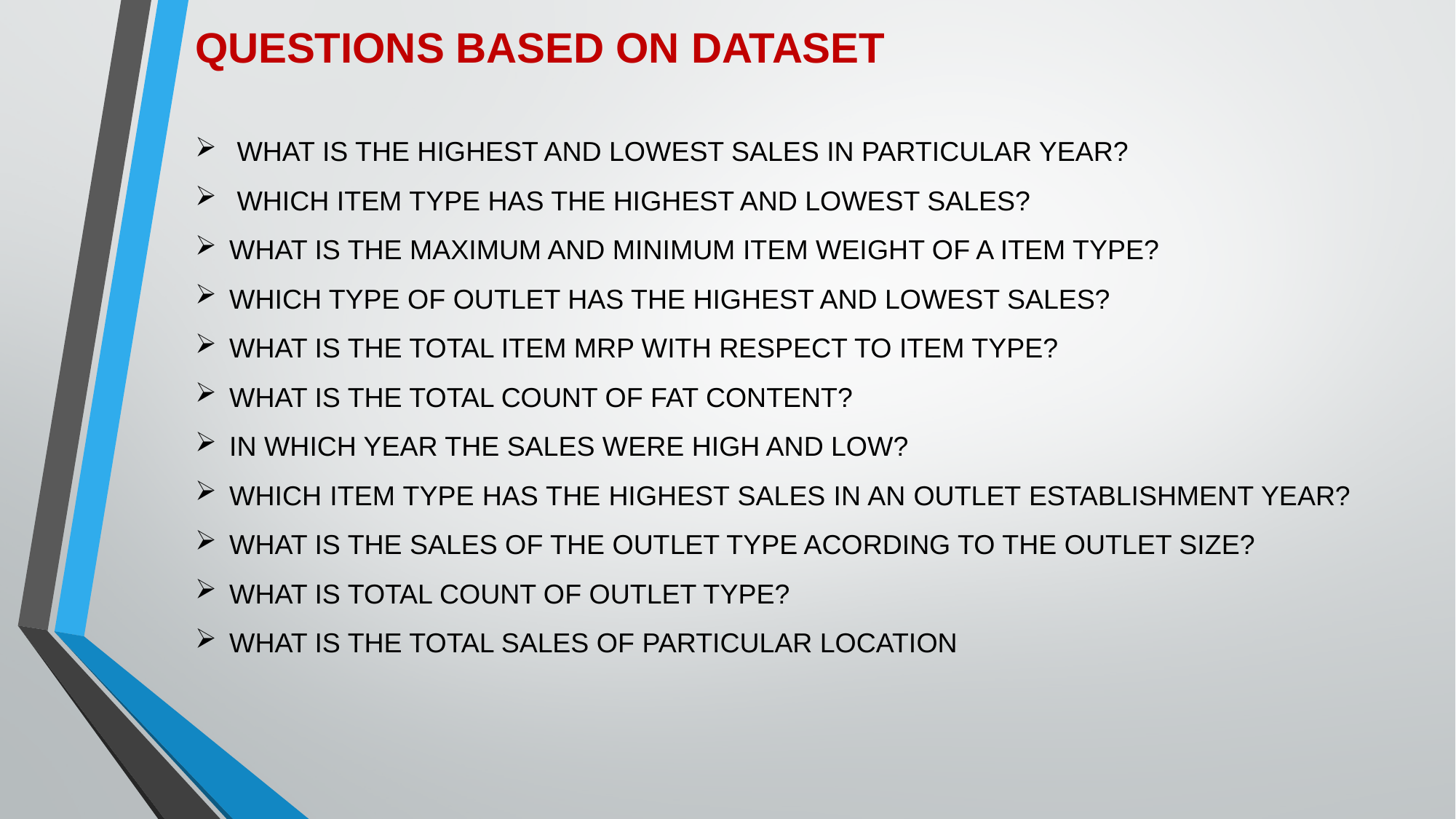

QUESTIONS BASED ON DATASET
 WHAT IS THE HIGHEST AND LOWEST SALES IN PARTICULAR YEAR?
 WHICH ITEM TYPE HAS THE HIGHEST AND LOWEST SALES?
WHAT IS THE MAXIMUM AND MINIMUM ITEM WEIGHT OF A ITEM TYPE?
WHICH TYPE OF OUTLET HAS THE HIGHEST AND LOWEST SALES?
WHAT IS THE TOTAL ITEM MRP WITH RESPECT TO ITEM TYPE?
WHAT IS THE TOTAL COUNT OF FAT CONTENT?
IN WHICH YEAR THE SALES WERE HIGH AND LOW?
WHICH ITEM TYPE HAS THE HIGHEST SALES IN AN OUTLET ESTABLISHMENT YEAR?
WHAT IS THE SALES OF THE OUTLET TYPE ACORDING TO THE OUTLET SIZE?
WHAT IS TOTAL COUNT OF OUTLET TYPE?
WHAT IS THE TOTAL SALES OF PARTICULAR LOCATION